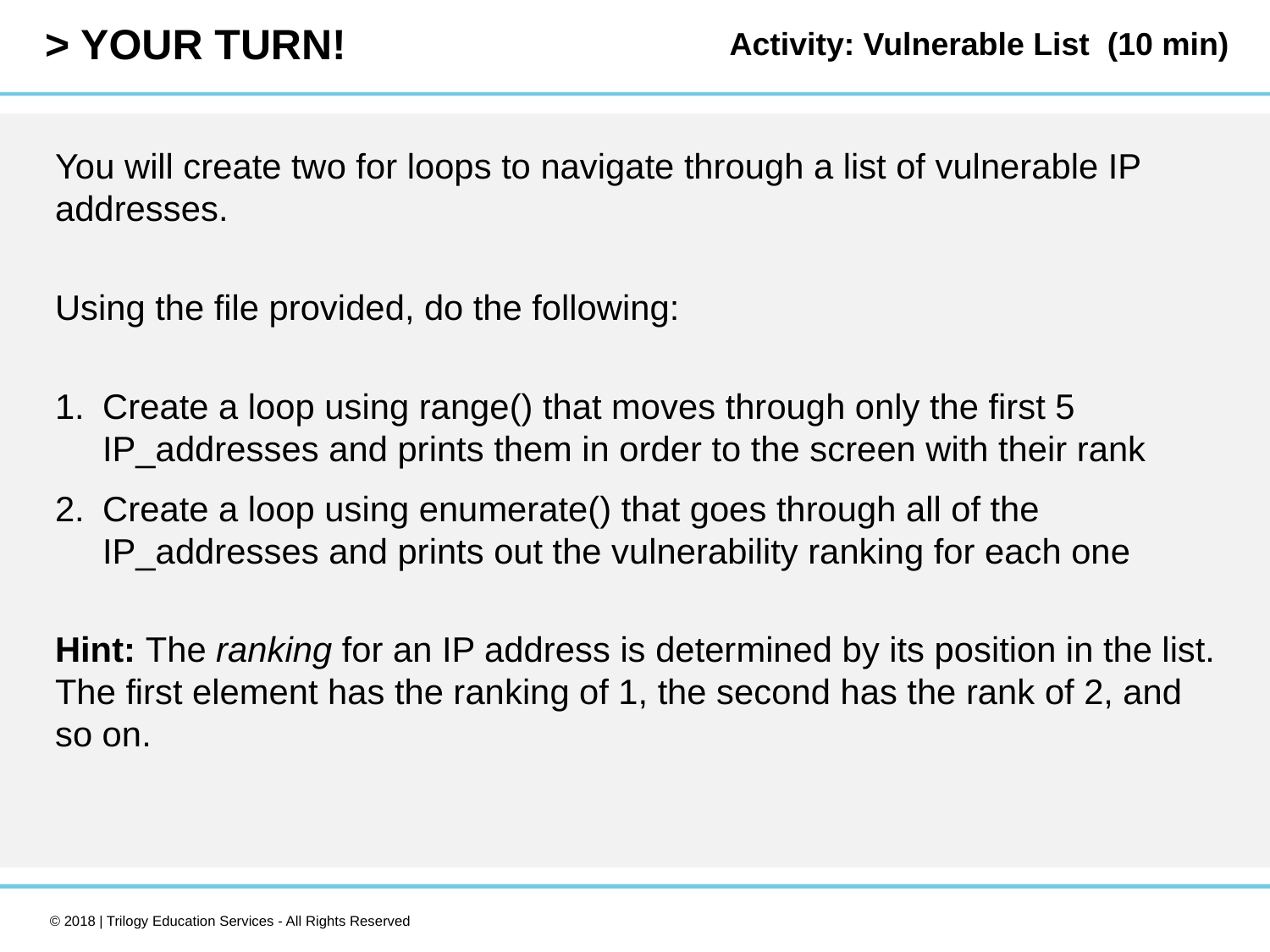

Activity: Vulnerable List  (10 min)
You will create two for loops to navigate through a list of vulnerable IP addresses.

Using the file provided, do the following:

Create a loop using range() that moves through only the first 5 IP_addresses and prints them in order to the screen with their rank
Create a loop using enumerate() that goes through all of the IP_addresses and prints out the vulnerability ranking for each one

Hint: The ranking for an IP address is determined by its position in the list. The first element has the ranking of 1, the second has the rank of 2, and so on.